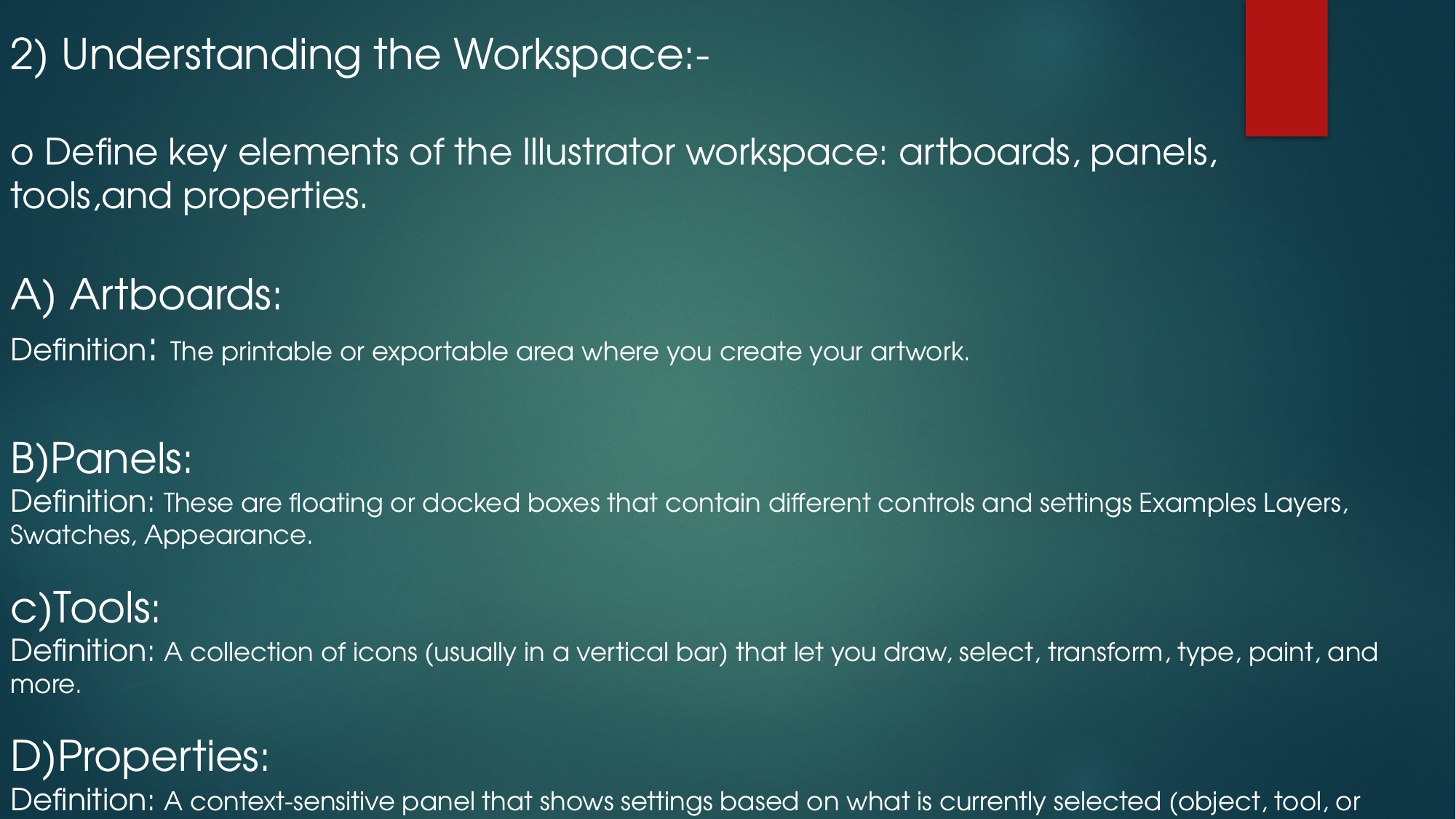

2) Understanding the Workspace:-

o Define key elements of the Illustrator workspace: artboards, panels,
tools,and properties.

A) Artboards:
Definition: The printable or exportable area where you create your artwork.

B)Panels:
Definition: These are floating or docked boxes that contain different controls and settings Examples Layers, Swatches, Appearance.

c)Tools:
Definition: A collection of icons (usually in a vertical bar) that let you draw, select, transform, type, paint, and more.

D)Properties:
Definition: A context-sensitive panel that shows settings based on what is currently selected (object, tool, or artboard.